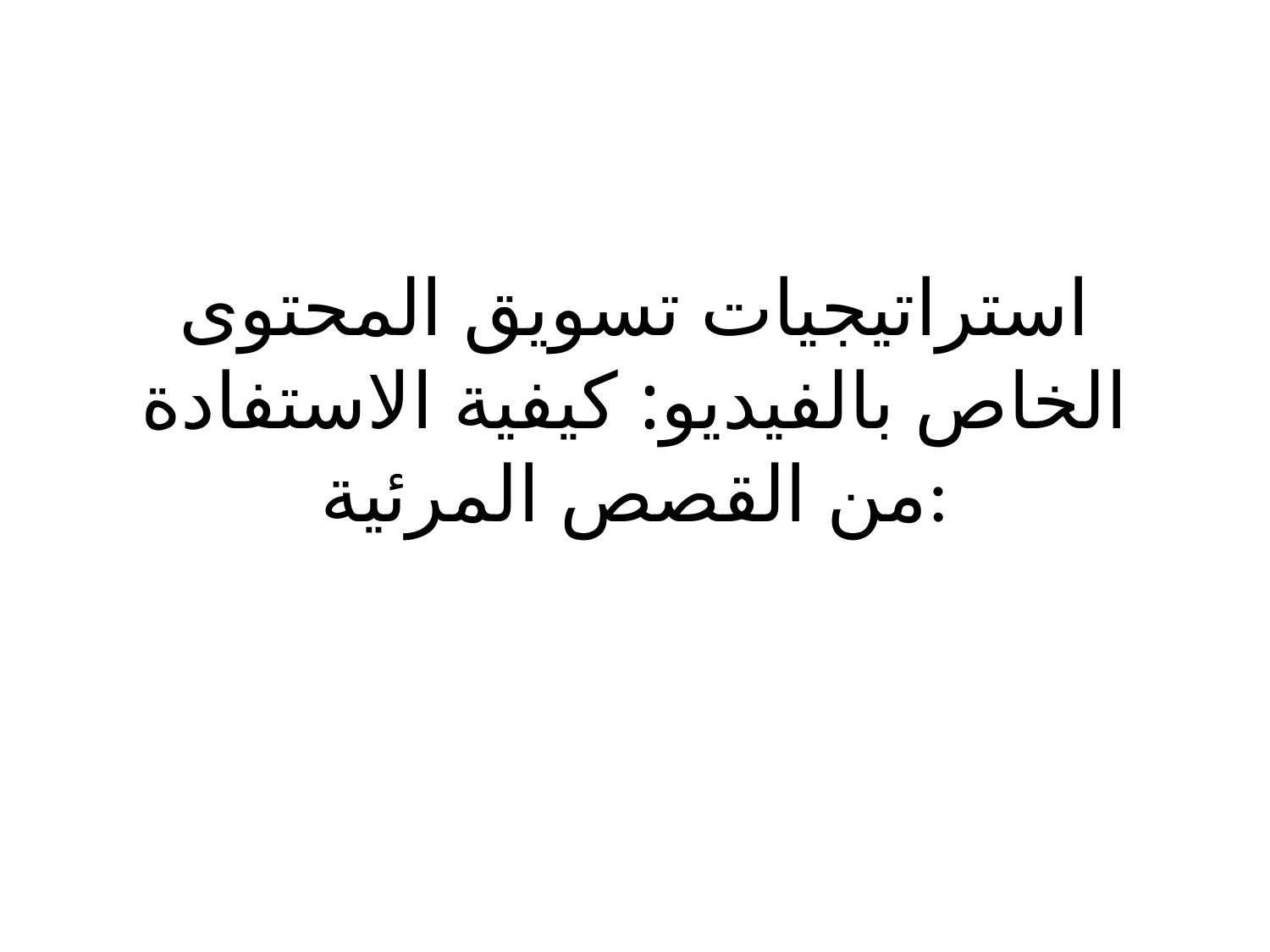

# استراتيجيات تسويق المحتوى الخاص بالفيديو: كيفية الاستفادة من القصص المرئية: